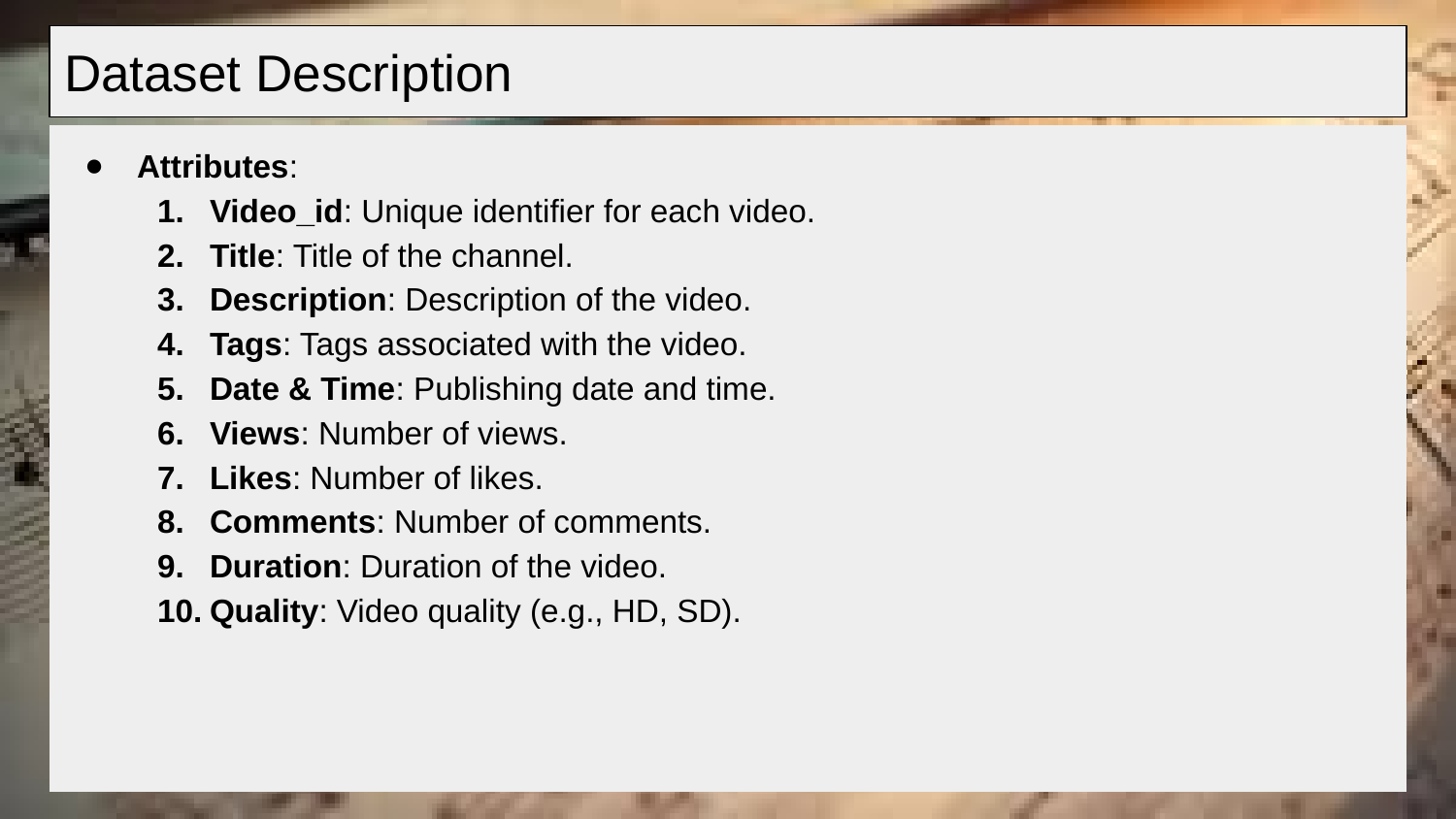

# Dataset Description
Attributes:
Video_id: Unique identifier for each video.
Title: Title of the channel.
Description: Description of the video.
Tags: Tags associated with the video.
Date & Time: Publishing date and time.
Views: Number of views.
Likes: Number of likes.
Comments: Number of comments.
Duration: Duration of the video.
Quality: Video quality (e.g., HD, SD).